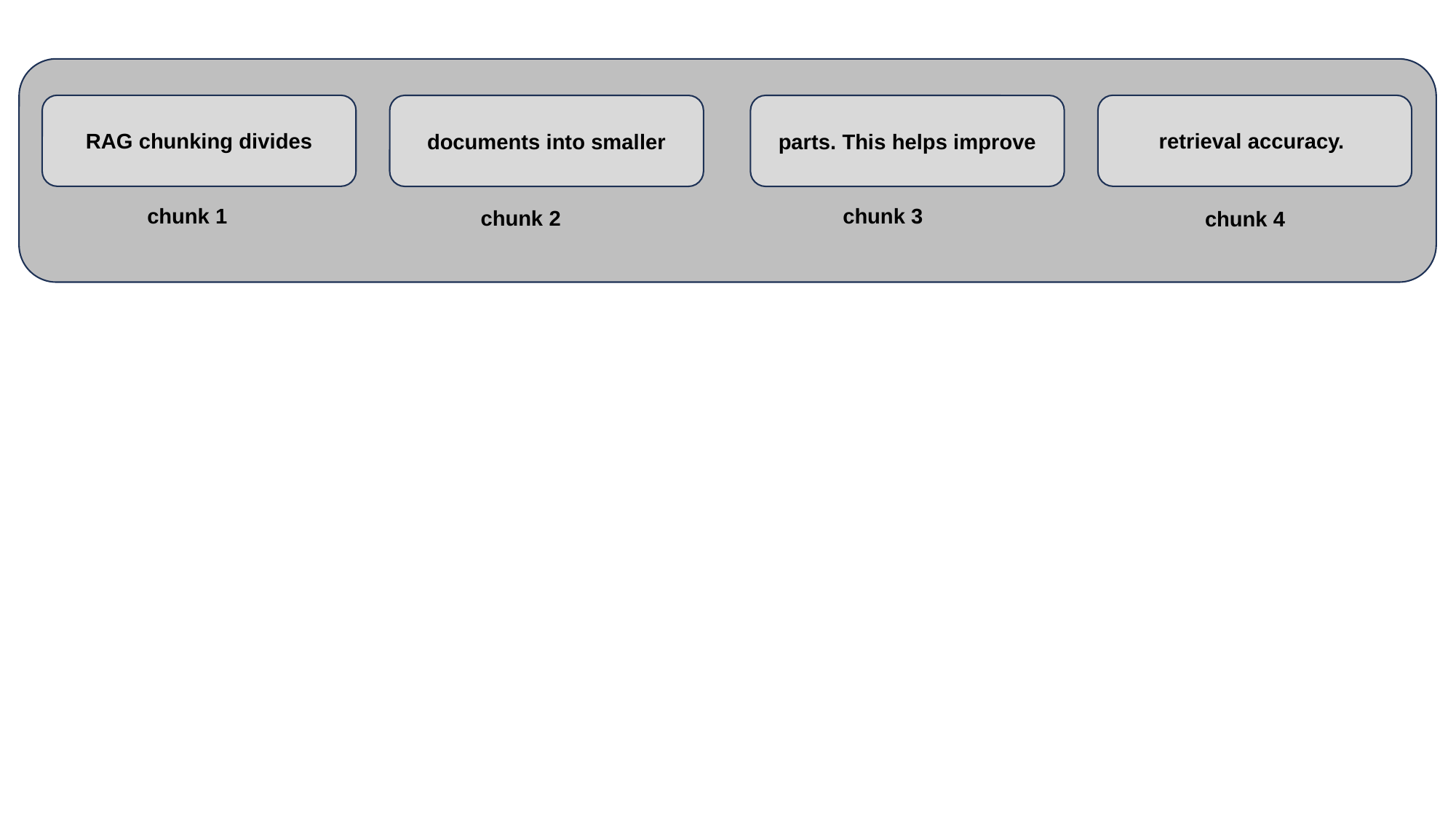

RAG chunking divides
retrieval accuracy.
documents into smaller
parts. This helps improve
chunk 3
chunk 1
chunk 2
chunk 4